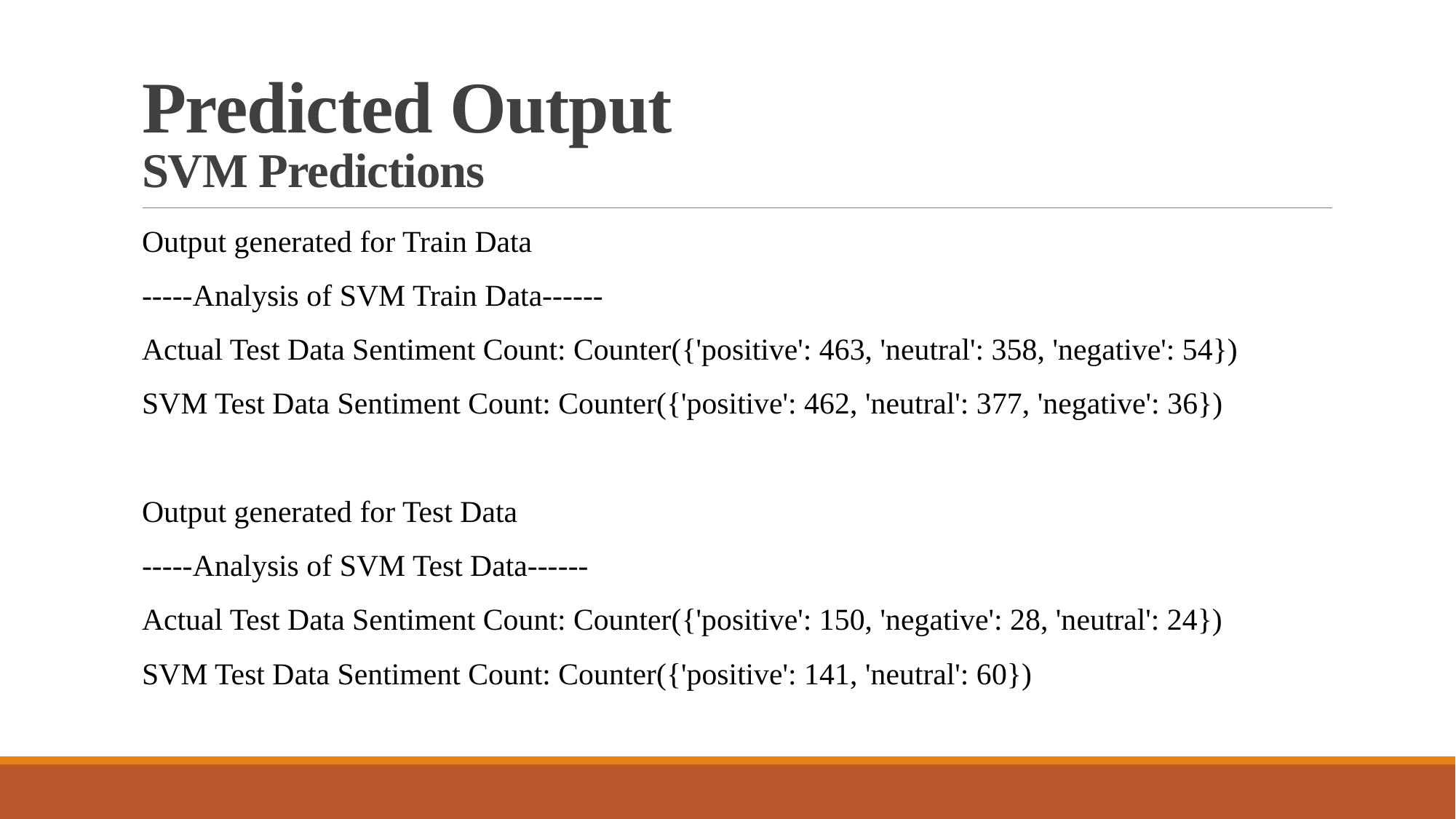

# Predicted Output SVM Predictions
Output generated for Train Data
-----Analysis of SVM Train Data------
Actual Test Data Sentiment Count: Counter({'positive': 463, 'neutral': 358, 'negative': 54})
SVM Test Data Sentiment Count: Counter({'positive': 462, 'neutral': 377, 'negative': 36})

Output generated for Test Data
-----Analysis of SVM Test Data------
Actual Test Data Sentiment Count: Counter({'positive': 150, 'negative': 28, 'neutral': 24})
SVM Test Data Sentiment Count: Counter({'positive': 141, 'neutral': 60})